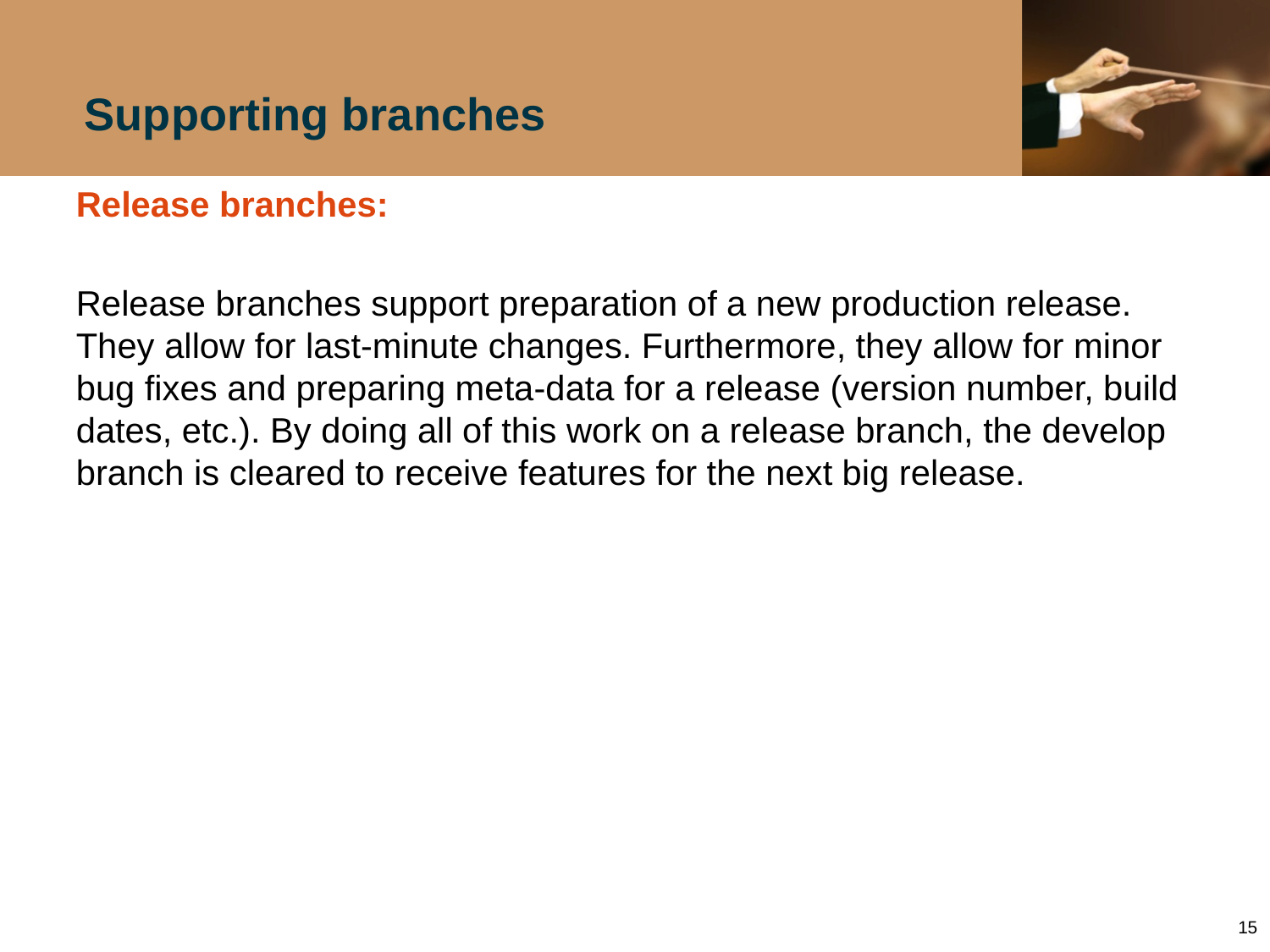

# Supporting branches
Release branches:

Release branches support preparation of a new production release. They allow for last-minute changes. Furthermore, they allow for minor bug fixes and preparing meta-data for a release (version number, build dates, etc.). By doing all of this work on a release branch, the develop branch is cleared to receive features for the next big release.
15